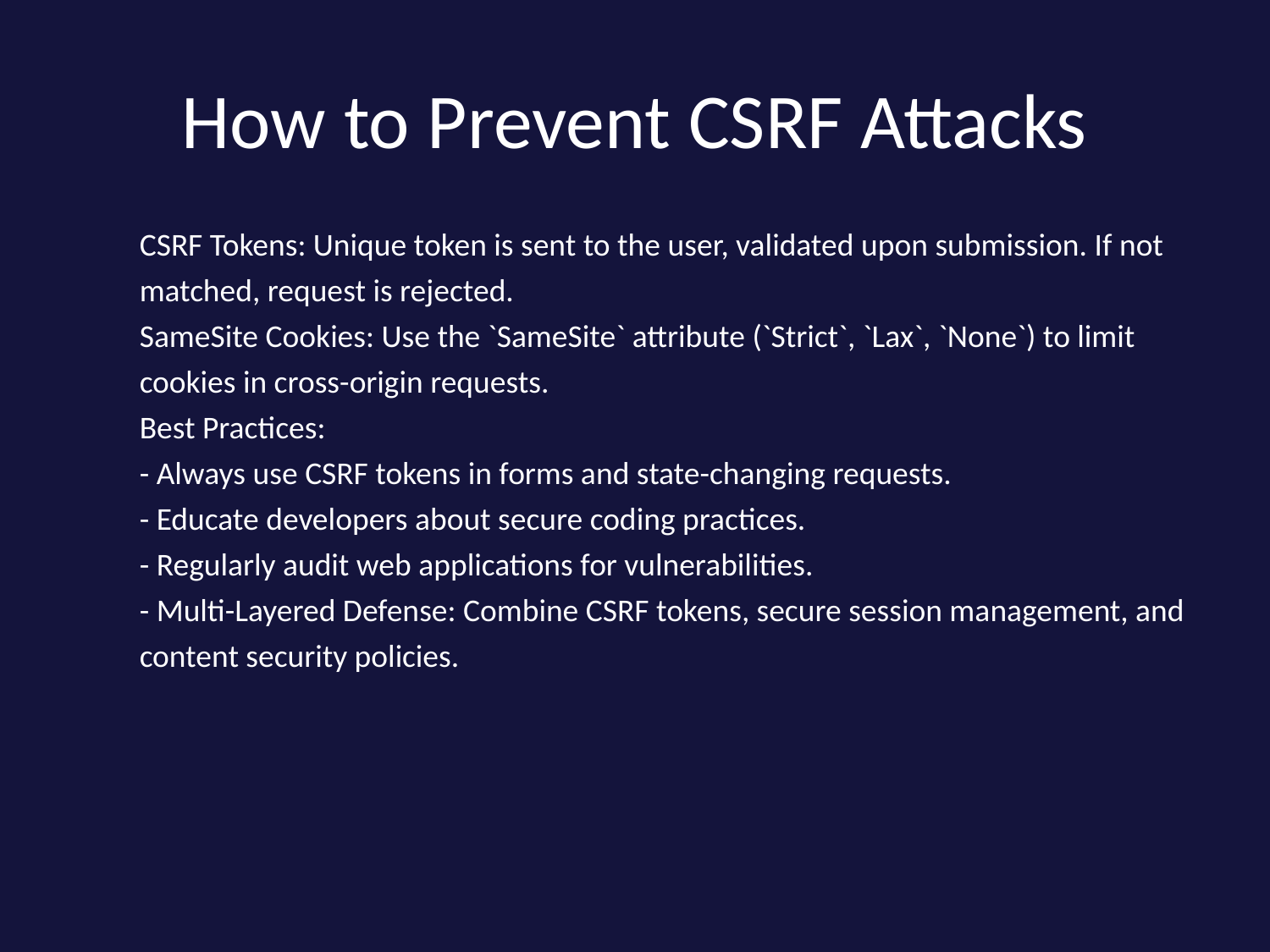

# How to Prevent CSRF Attacks

CSRF Tokens: Unique token is sent to the user, validated upon submission. If not matched, request is rejected.
SameSite Cookies: Use the `SameSite` attribute (`Strict`, `Lax`, `None`) to limit cookies in cross-origin requests.
Best Practices:
- Always use CSRF tokens in forms and state-changing requests.
- Educate developers about secure coding practices.
- Regularly audit web applications for vulnerabilities.
- Multi-Layered Defense: Combine CSRF tokens, secure session management, and content security policies.